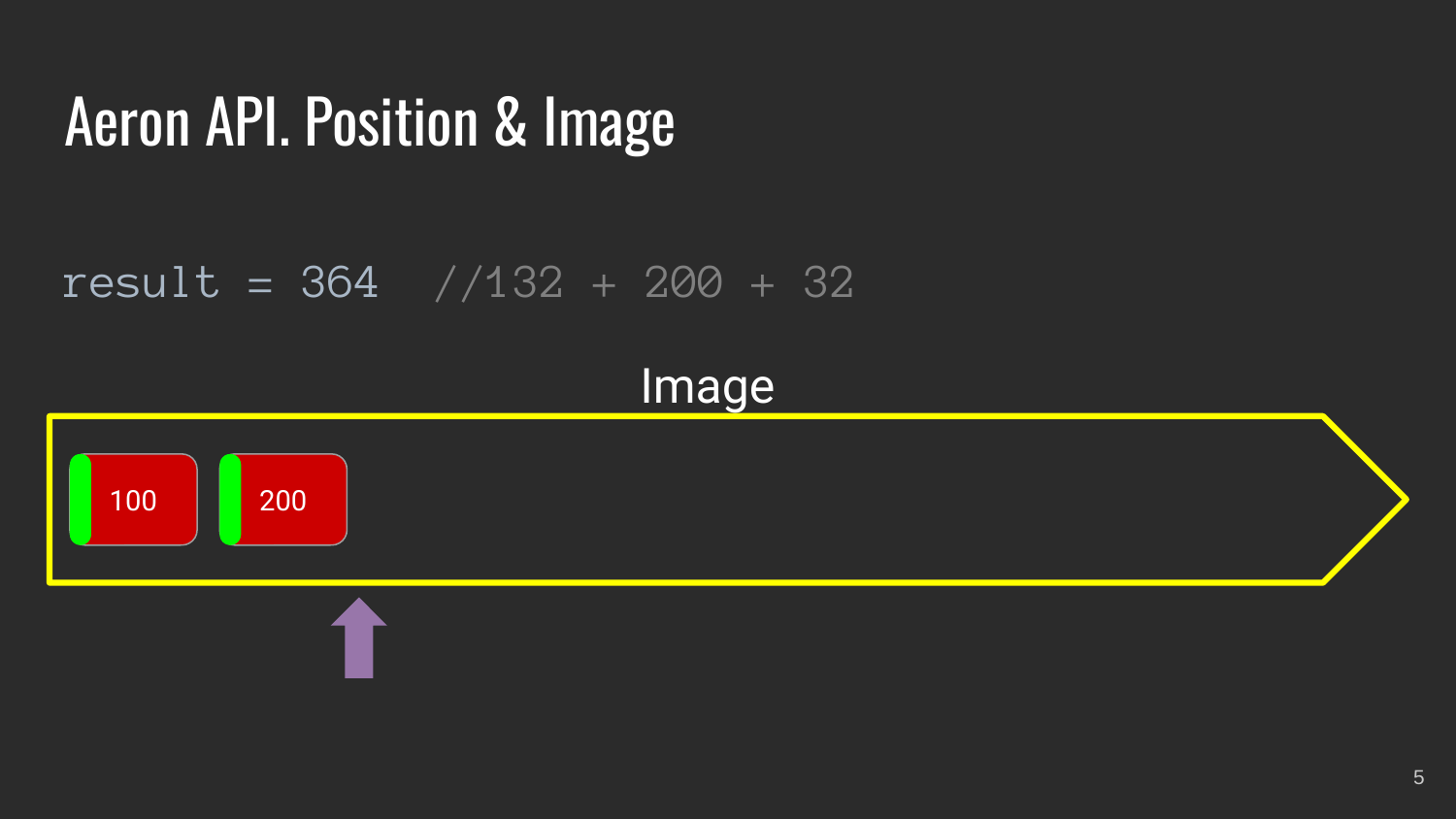

# Aeron API. Position & Image
result = 364  //132 + 200 + 32

Image

100

200

5